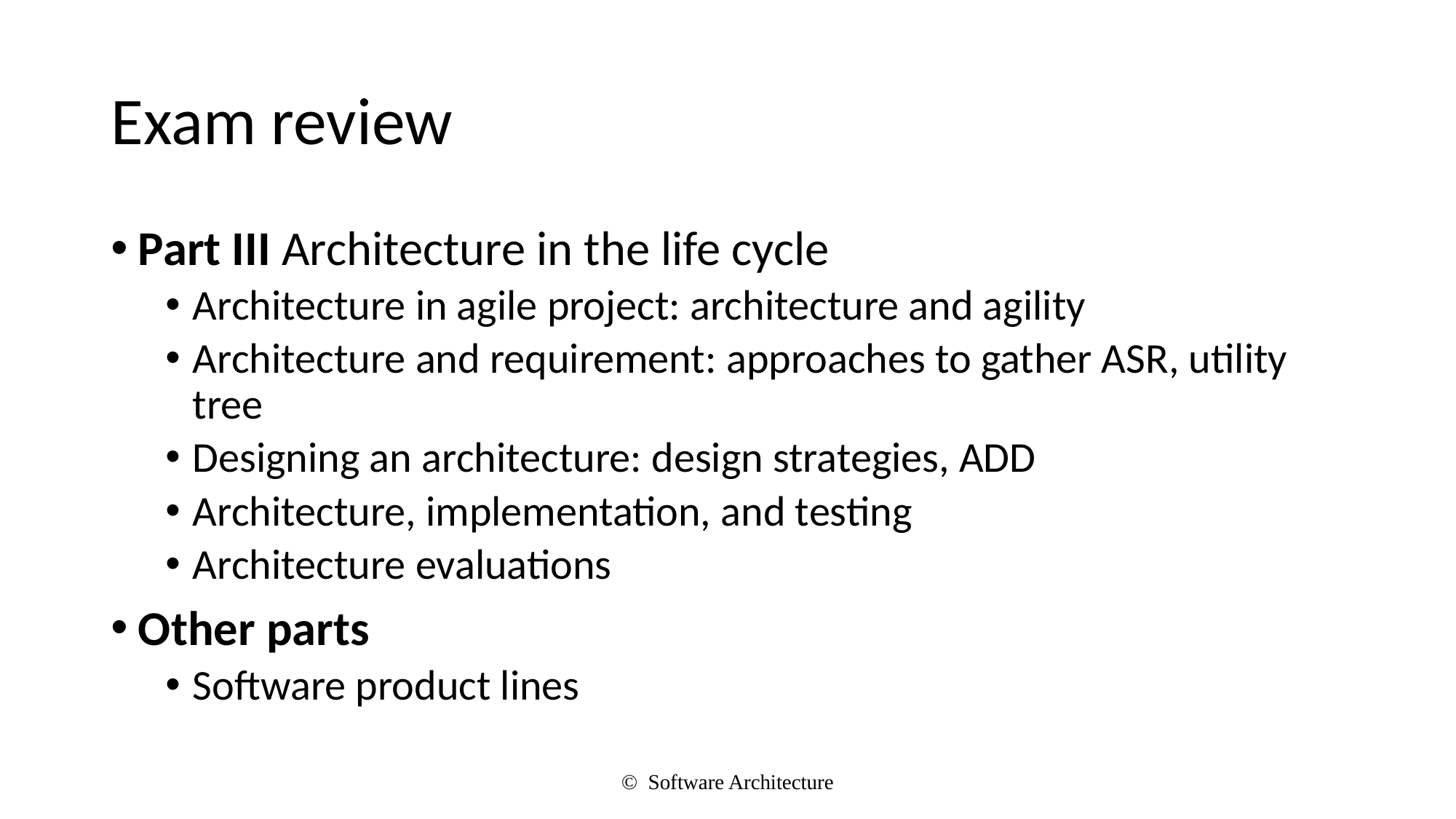

# Exam review
Part III Architecture in the life cycle
Architecture in agile project: architecture and agility
Architecture and requirement: approaches to gather ASR, utility tree
Designing an architecture: design strategies, ADD
Architecture, implementation, and testing
Architecture evaluations
Other parts
Software product lines
©  Software Architecture